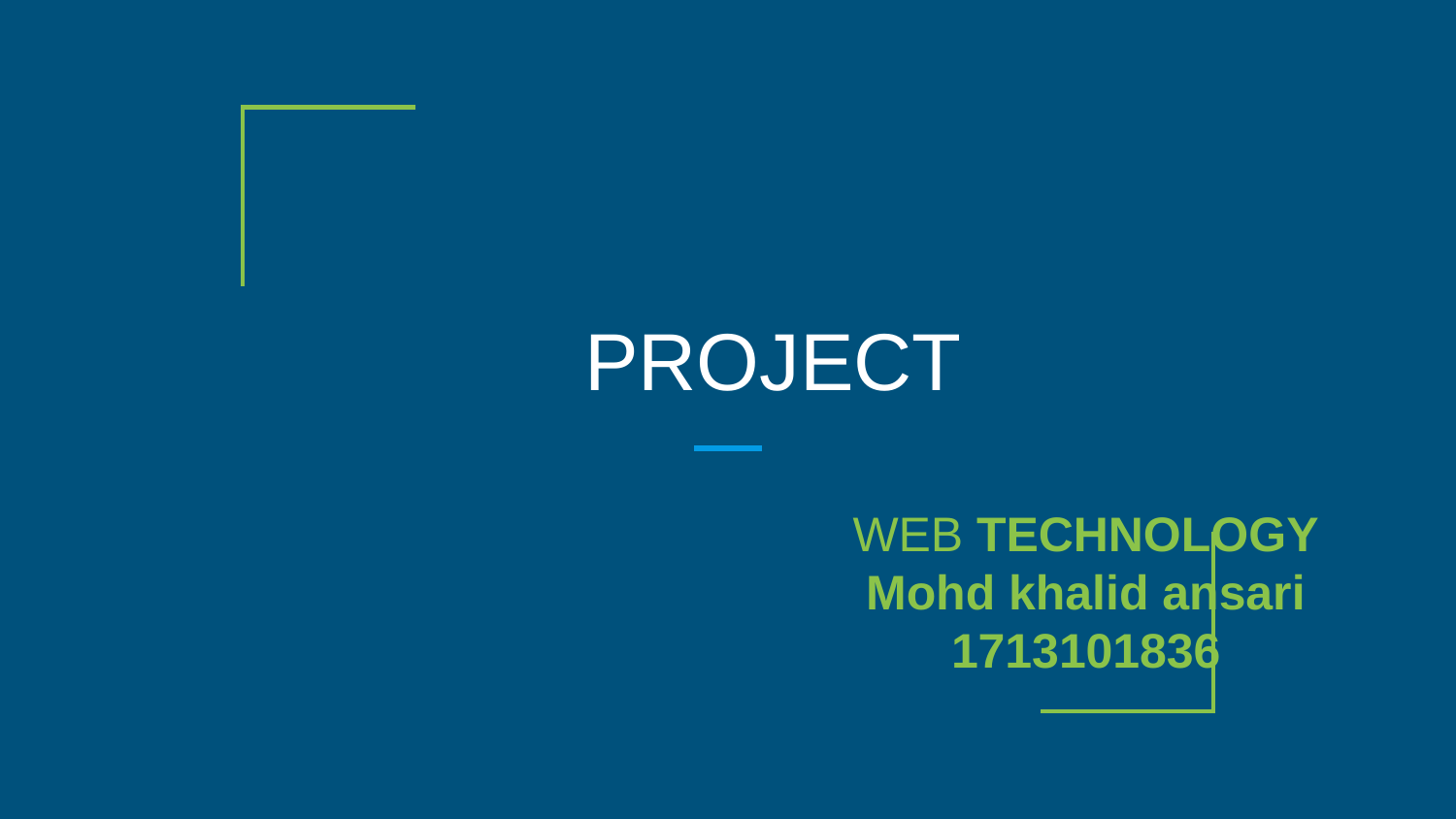

# PROJECT
WEB TECHNOLOGY
Mohd khalid ansari
1713101836